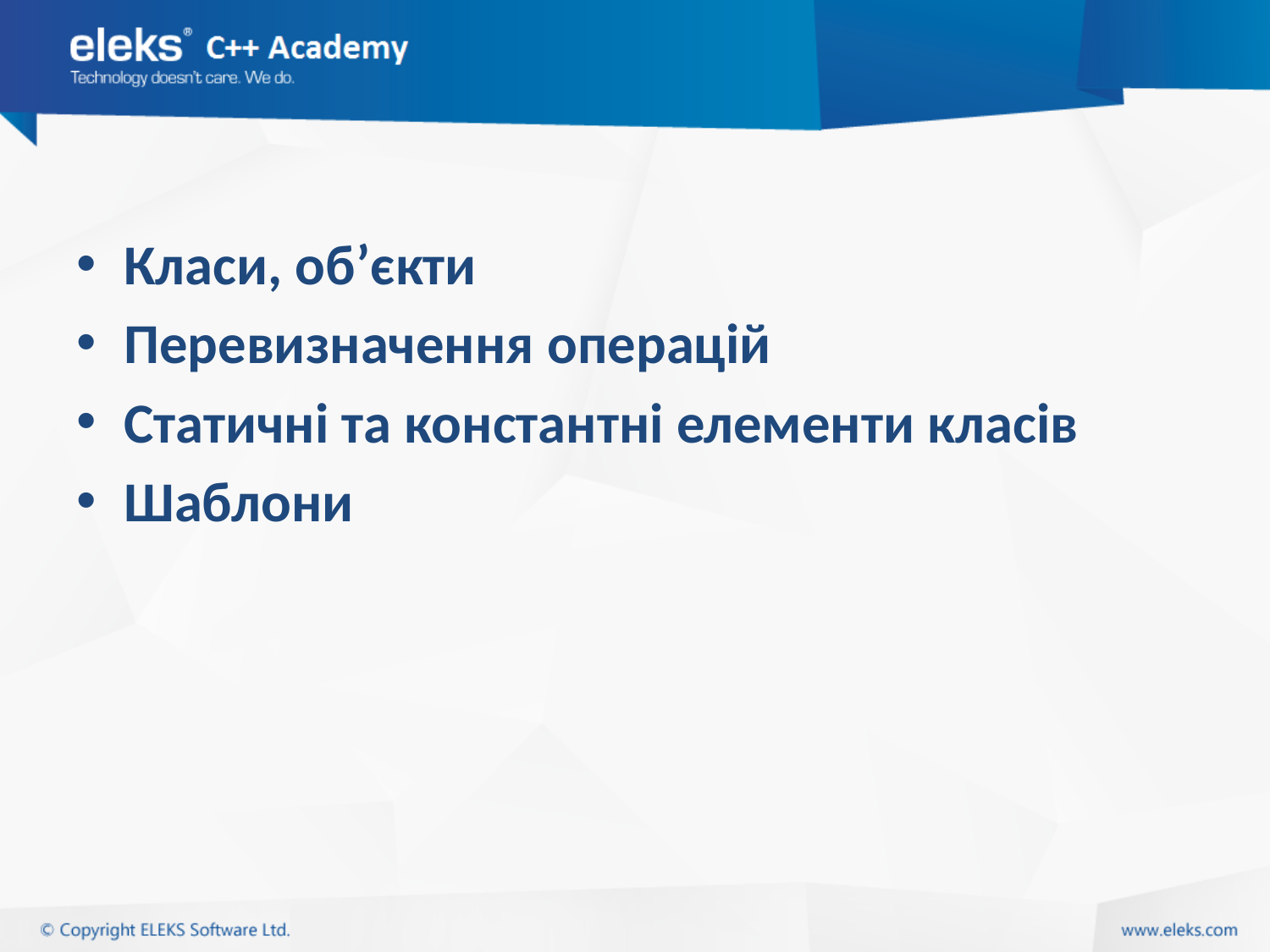

#
Класи, об’єкти
Перевизначення операцій
Статичні та константні елементи класів
Шаблони